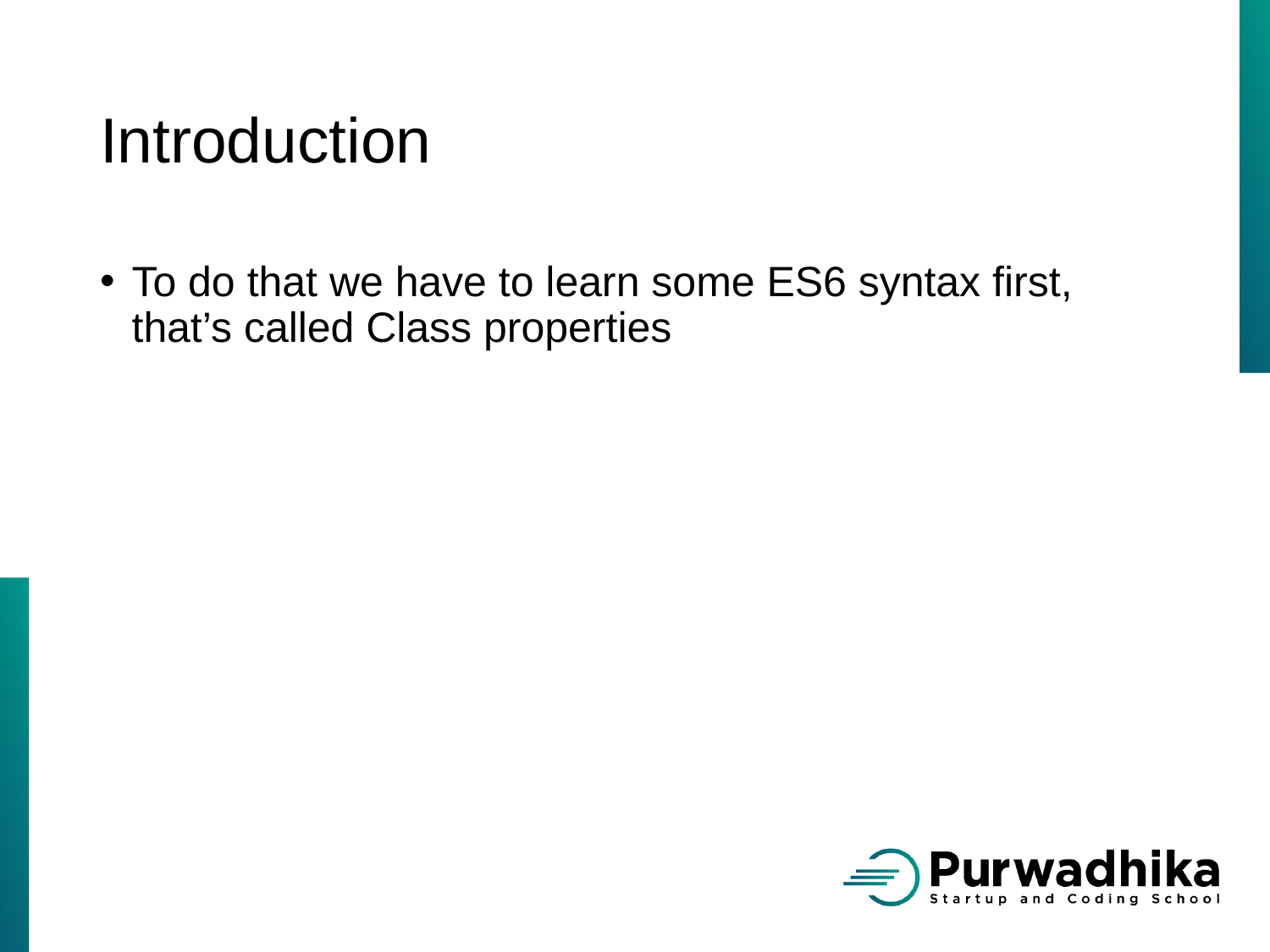

# Introduction
To do that we have to learn some ES6 syntax first, that’s called Class properties